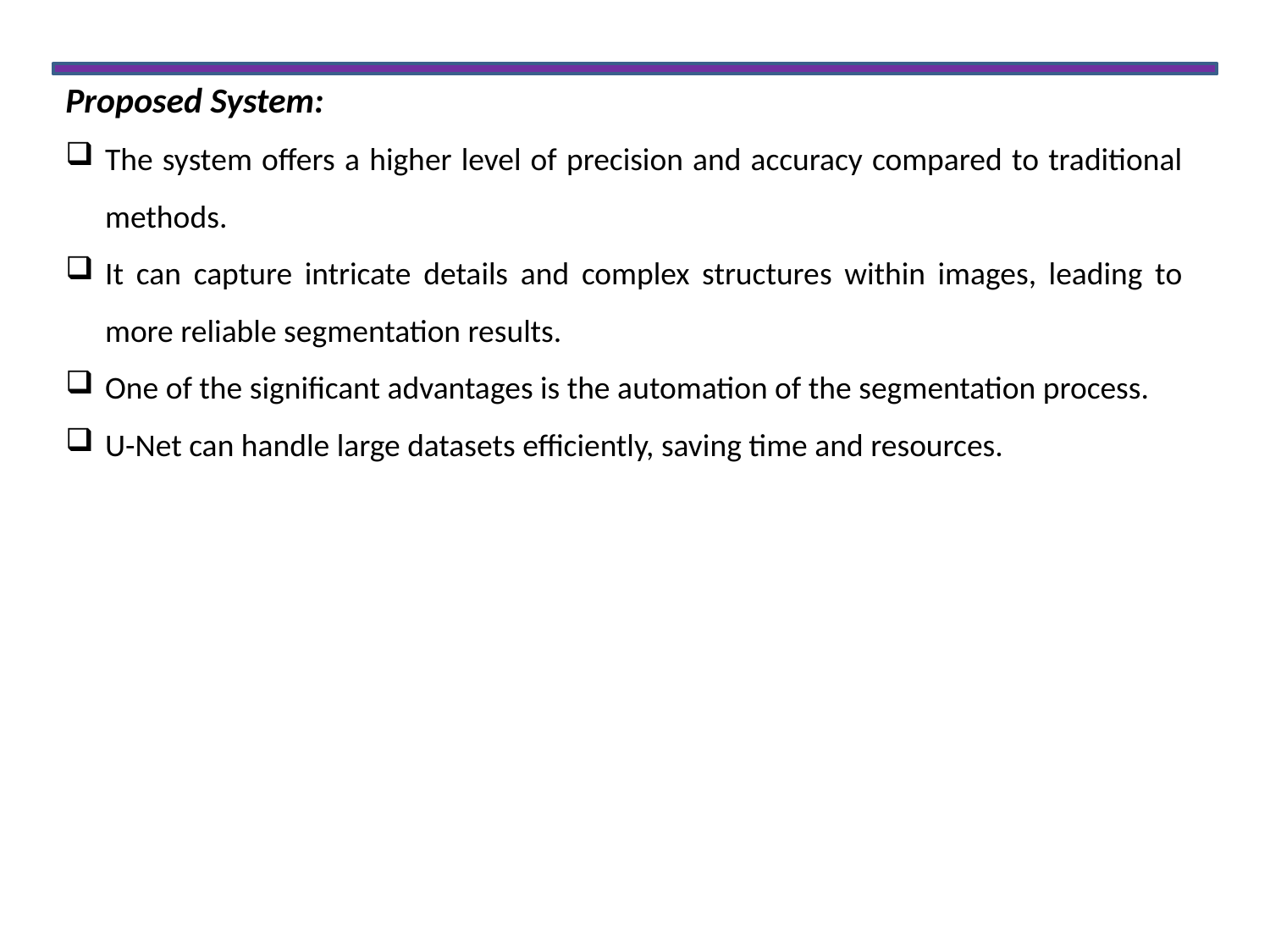

Proposed System:
The system offers a higher level of precision and accuracy compared to traditional methods.
It can capture intricate details and complex structures within images, leading to more reliable segmentation results.
One of the significant advantages is the automation of the segmentation process.
U-Net can handle large datasets efficiently, saving time and resources.